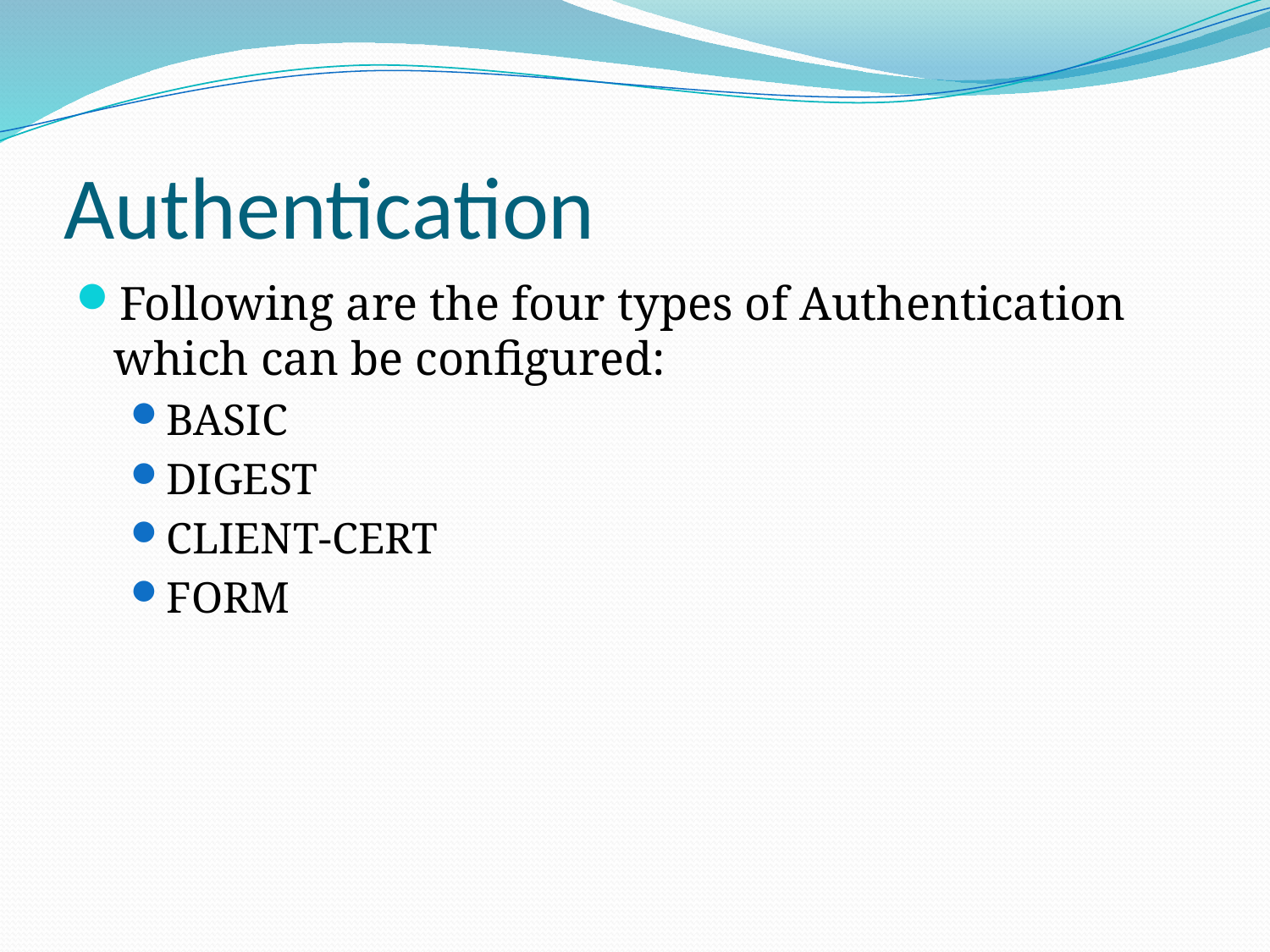

# Authentication
Following are the four types of Authentication which can be configured:
BASIC
DIGEST
CLIENT-CERT
FORM